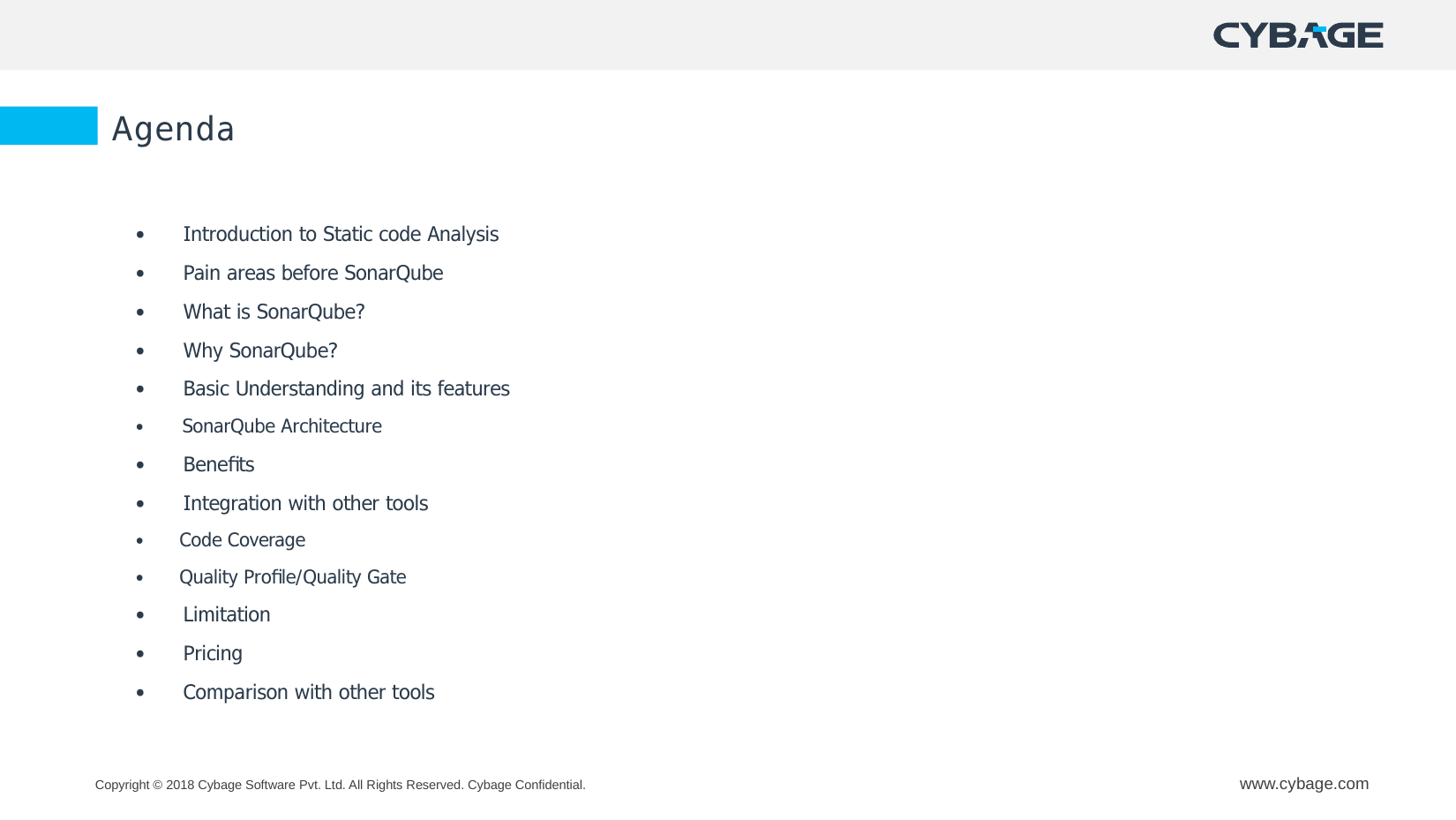

Agenda

•      Introduction to Static code Analysis
•      Pain areas before SonarQube
•      What is SonarQube?
•      Why SonarQube?
•      Basic Understanding and its features
•       SonarQube Architecture
•      Benefits
•      Integration with other tools
•      Code Coverage
•      Quality Profile/Quality Gate
•      Limitation
•      Pricing
•      Comparison with other tools